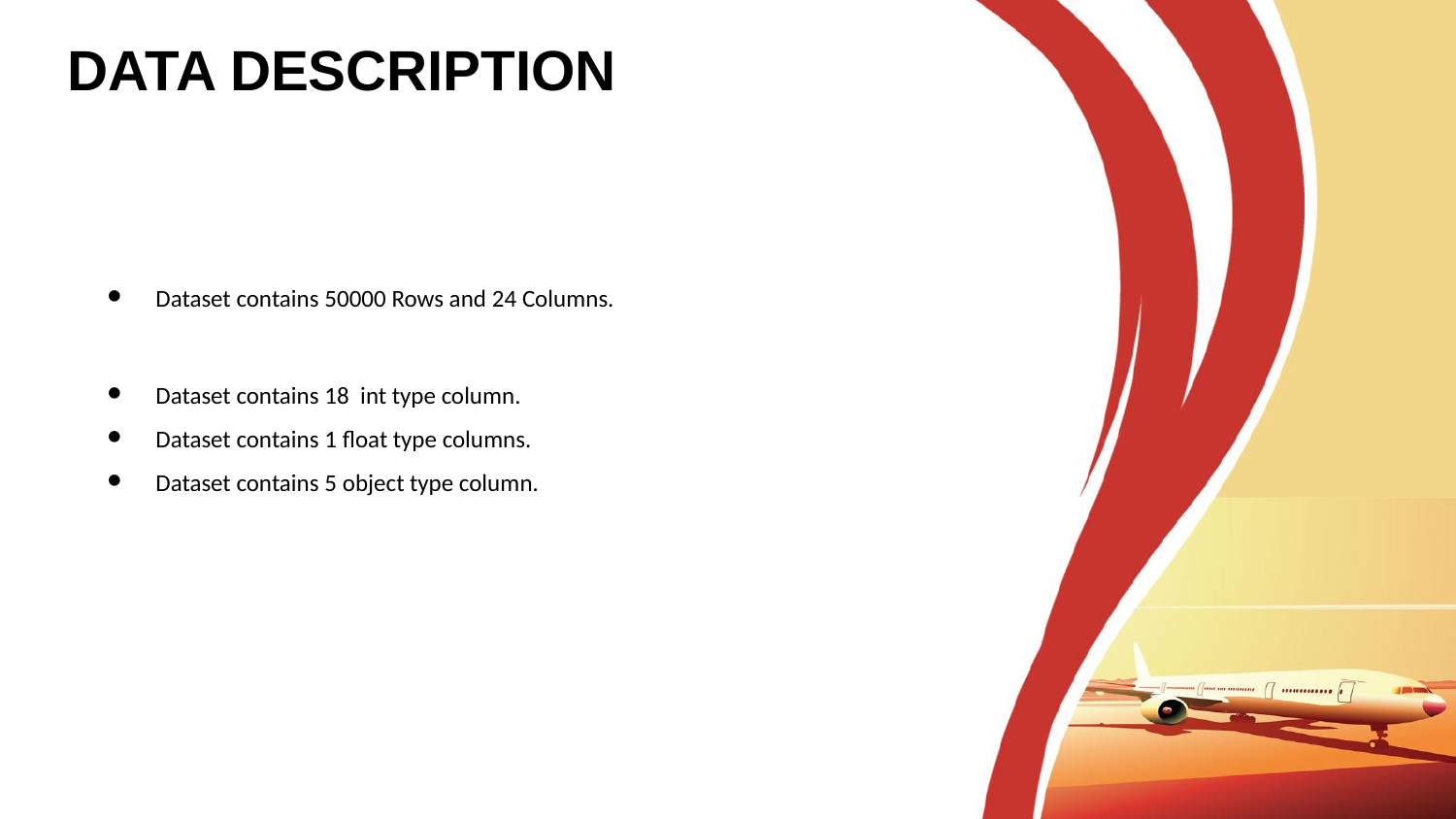

DATA DESCRIPTION
Dataset contains 50000 Rows and 24 Columns.

Dataset contains 18  int type column.
Dataset contains 1 float type columns.
Dataset contains 5 object type column.